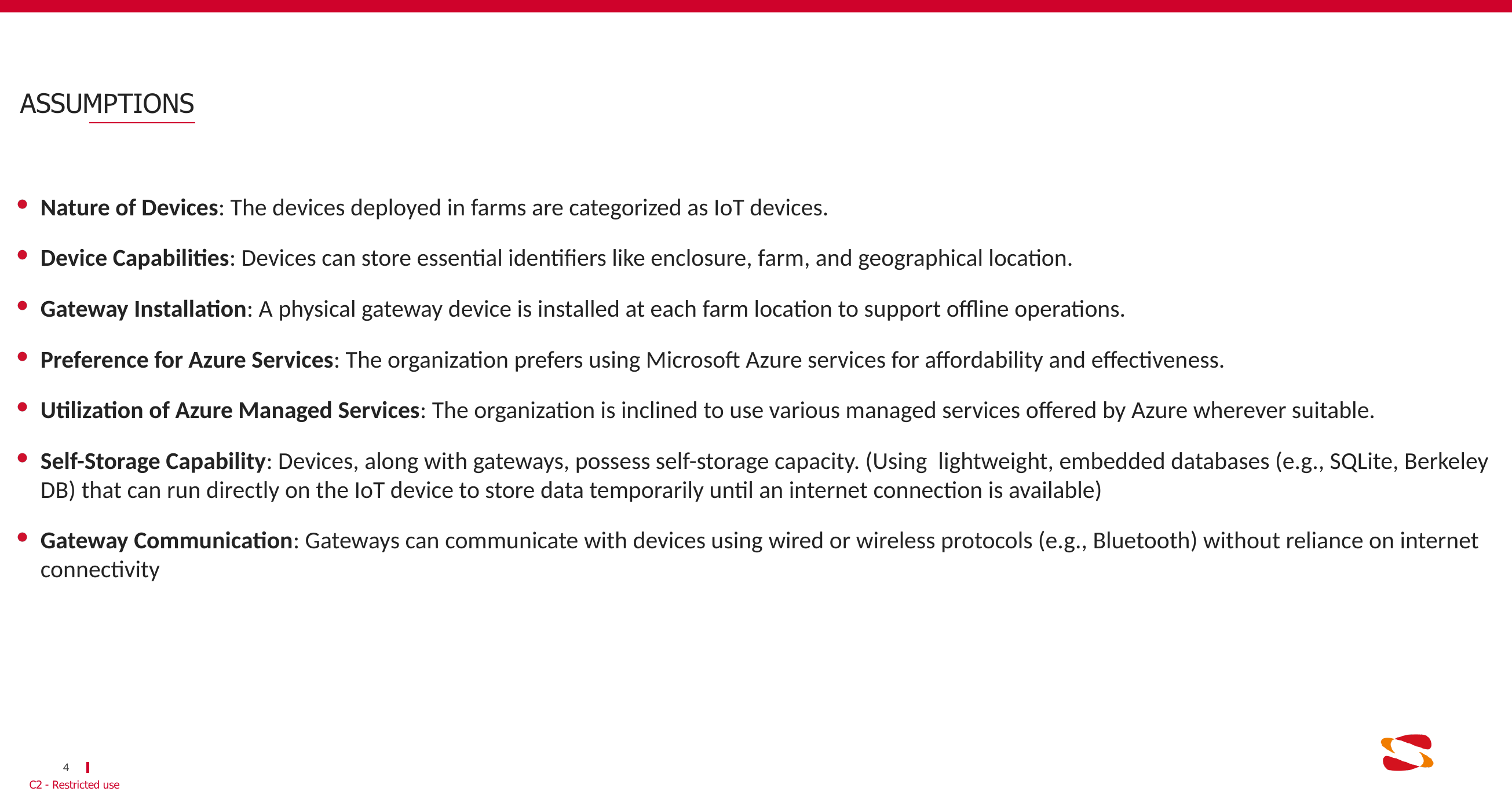

# Assumptions

Nature of Devices: The devices deployed in farms are categorized as IoT devices.
Device Capabilities: Devices can store essential identifiers like enclosure, farm, and geographical location.
Gateway Installation: A physical gateway device is installed at each farm location to support offline operations.
Preference for Azure Services: The organization prefers using Microsoft Azure services for affordability and effectiveness.
Utilization of Azure Managed Services: The organization is inclined to use various managed services offered by Azure wherever suitable.
Self-Storage Capability: Devices, along with gateways, possess self-storage capacity. (Using  lightweight, embedded databases (e.g., SQLite, Berkeley DB) that can run directly on the IoT device to store data temporarily until an internet connection is available)
Gateway Communication: Gateways can communicate with devices using wired or wireless protocols (e.g., Bluetooth) without reliance on internet connectivity
4